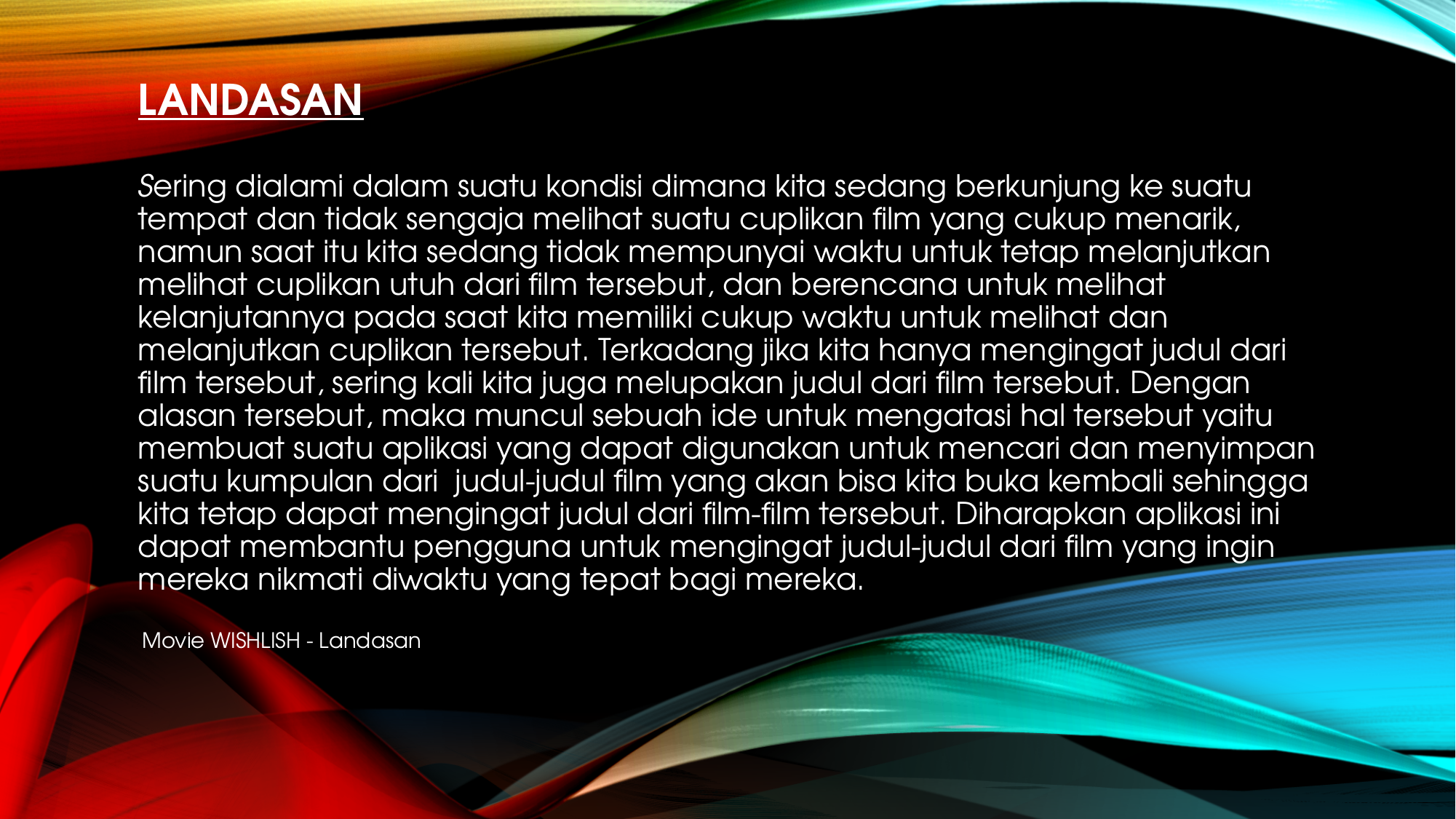

# Landasan Sering dialami dalam suatu kondisi dimana kita sedang berkunjung ke suatu tempat dan tidak sengaja melihat suatu cuplikan film yang cukup menarik, namun saat itu kita sedang tidak mempunyai waktu untuk tetap melanjutkan melihat cuplikan utuh dari film tersebut, dan berencana untuk melihat kelanjutannya pada saat kita memiliki cukup waktu untuk melihat dan melanjutkan cuplikan tersebut. Terkadang jika kita hanya mengingat judul dari film tersebut, sering kali kita juga melupakan judul dari film tersebut. Dengan alasan tersebut, maka muncul sebuah ide untuk mengatasi hal tersebut yaitu membuat suatu aplikasi yang dapat digunakan untuk mencari dan menyimpan suatu kumpulan dari  judul-judul film yang akan bisa kita buka kembali sehingga kita tetap dapat mengingat judul dari film-film tersebut. Diharapkan aplikasi ini dapat membantu pengguna untuk mengingat judul-judul dari film yang ingin mereka nikmati diwaktu yang tepat bagi mereka.
Movie WISHLISH - Landasan